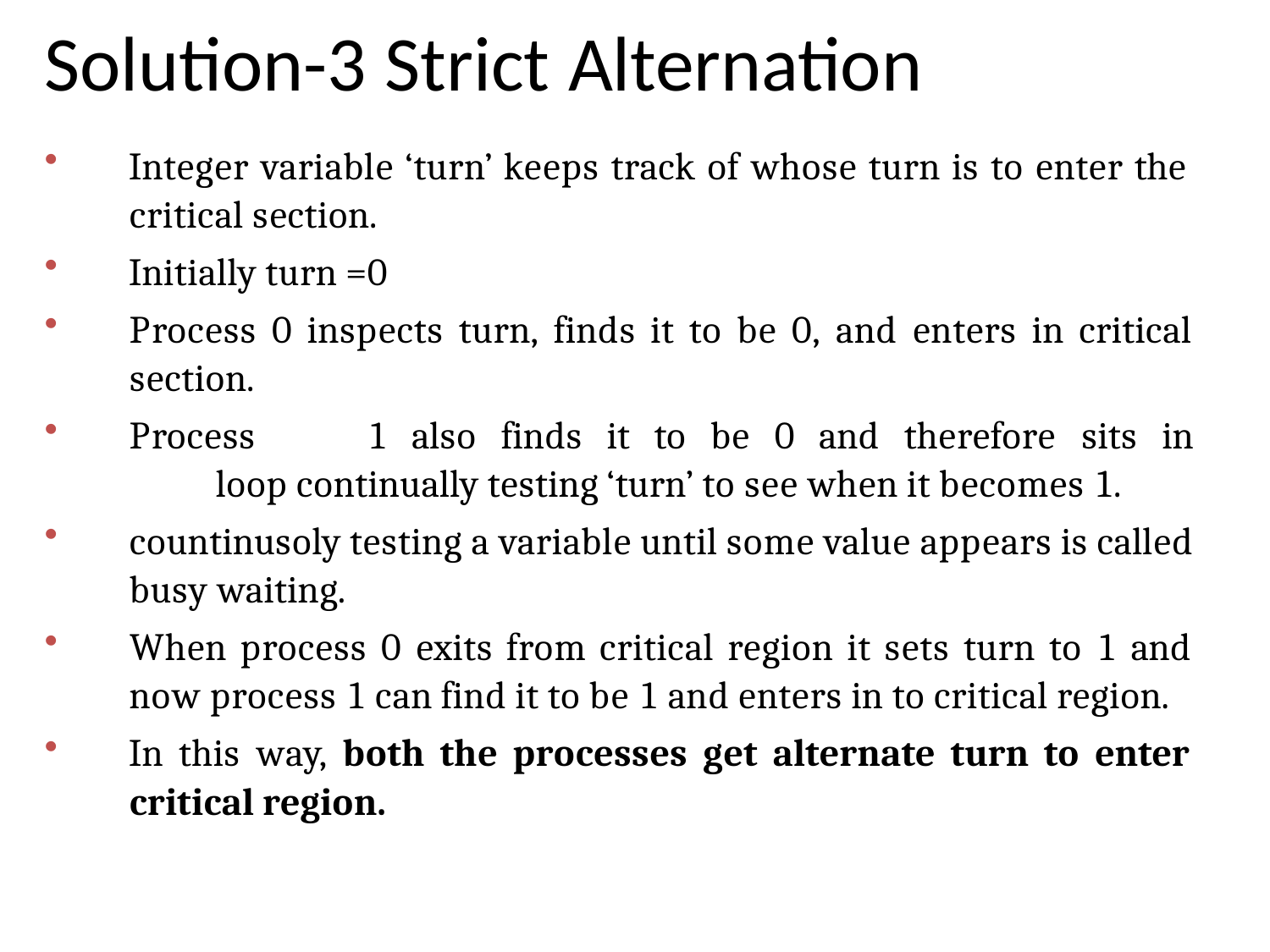

# Solution-3 Strict Alternation
Integer variable ‘turn’ keeps track of whose turn is to enter the critical section.
Initially turn =0
Process 0 inspects turn, finds it to be 0, and enters in critical section.
Process	1	also	finds	it	to	be	0	and	therefore	sits	in	loop continually testing	‘turn’ to see when it becomes 1.
countinusoly testing a variable until some value appears is called busy waiting.
When process 0 exits from critical region it sets turn to 1 and now process 1 can find it to be 1 and enters in to critical region.
In this way, both the processes get alternate turn to enter critical region.